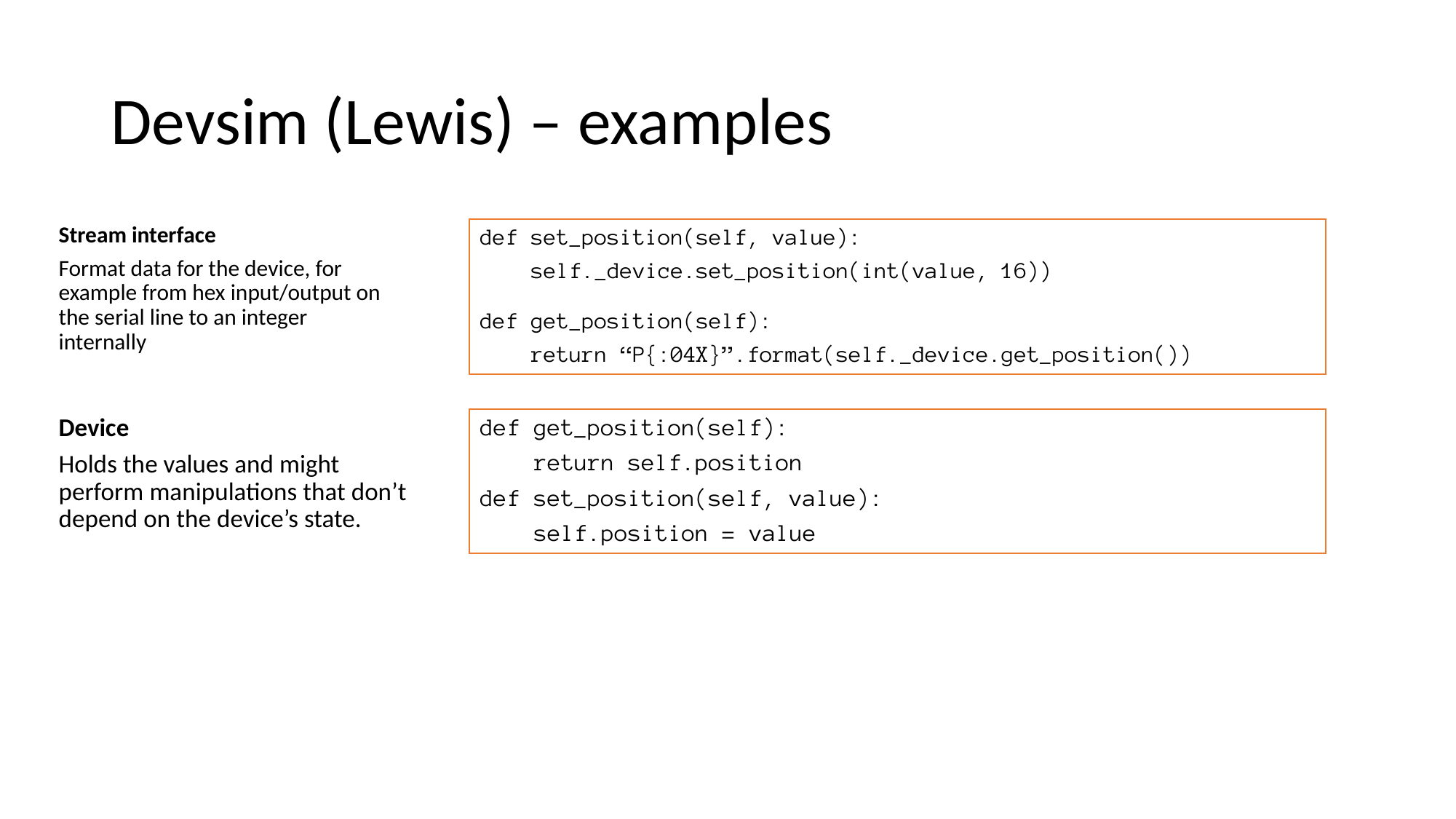

# Devsim (Lewis) – examples
Stream interface
Format data for the device, for example from hex input/output on the serial line to an integer internally
def set_position(self, value):
    self._device.set_position(int(value, 16))
def get_position(self):
    return “P{:04X}”.format(self._device.get_position())
Device
Holds the values and might perform manipulations that don’t depend on the device’s state.
def get_position(self):
    return self.position
def set_position(self, value):
    self.position = value